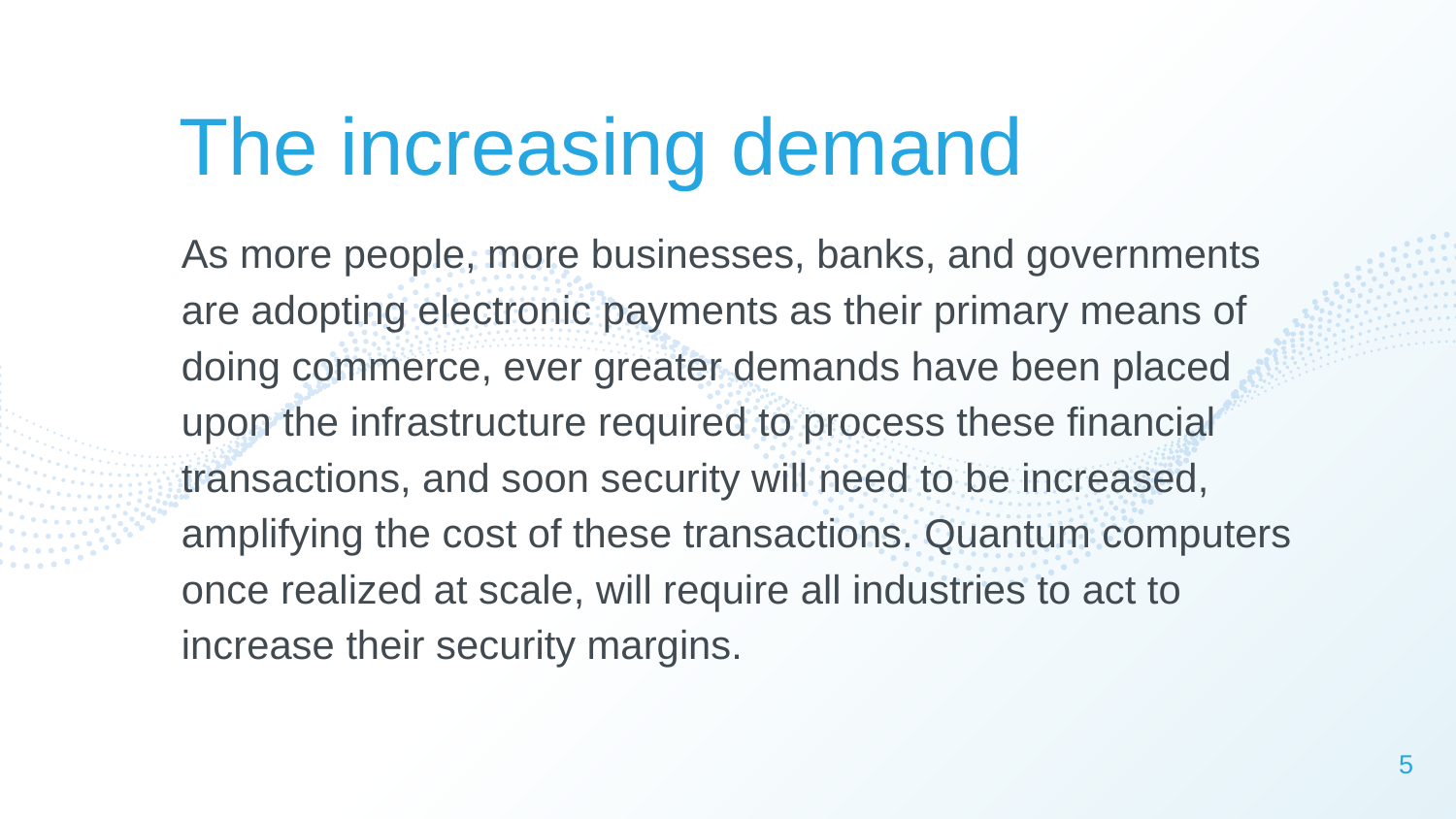

The increasing demand
As more people, more businesses, banks, and governments are adopting electronic payments as their primary means of doing commerce, ever greater demands have been placed upon the infrastructure required to process these financial transactions, and soon security will need to be increased, amplifying the cost of these transactions. Quantum computers once realized at scale, will require all industries to act to increase their security margins.
5